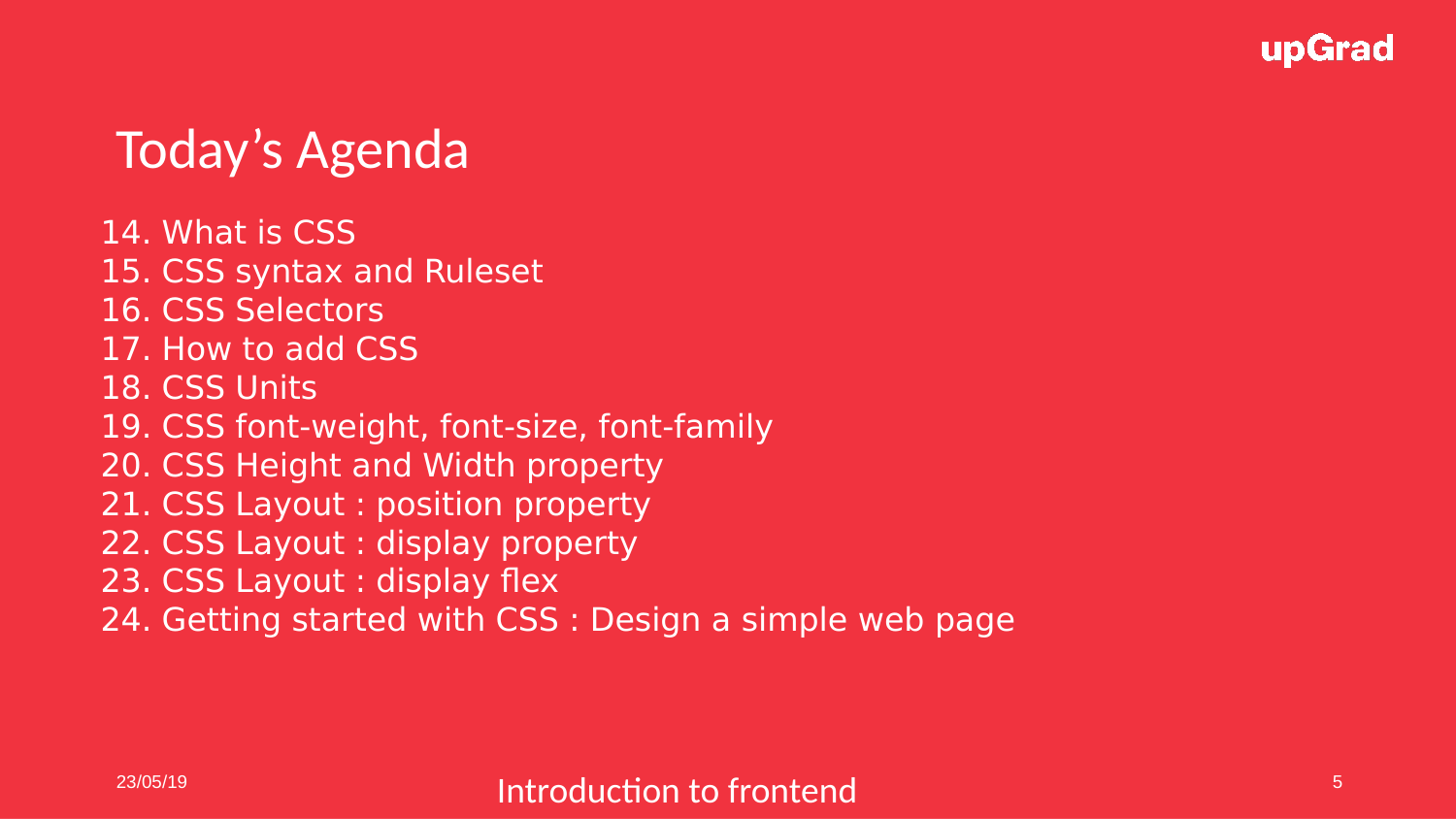

Today’s Agenda
14. What is CSS
15. CSS syntax and Ruleset
16. CSS Selectors
17. How to add CSS
18. CSS Units
19. CSS font-weight, font-size, font-family
20. CSS Height and Width property
21. CSS Layout : position property
22. CSS Layout : display property
23. CSS Layout : display flex
24. Getting started with CSS : Design a simple web page
23/05/19
Introduction to frontend

5